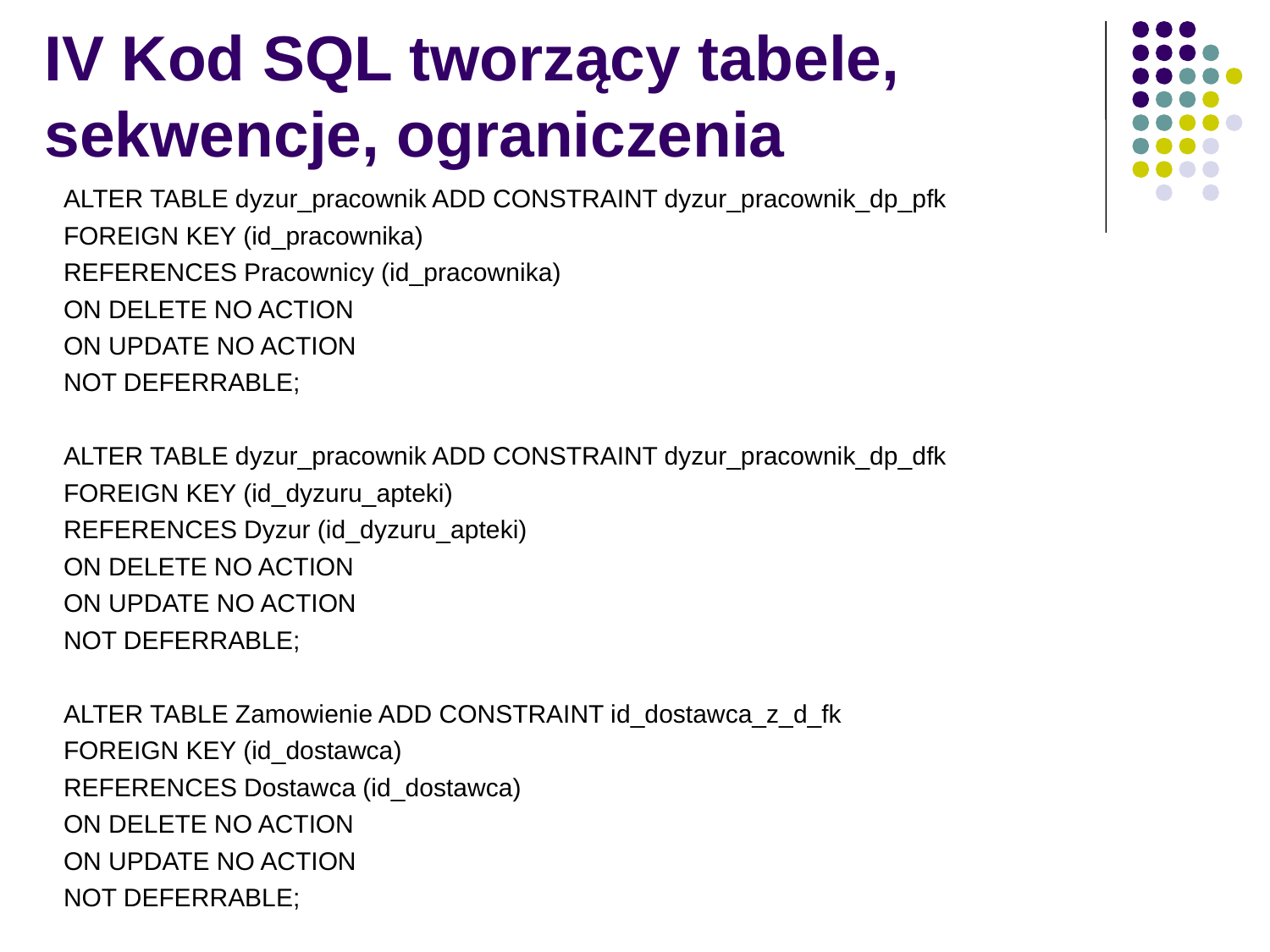

# IV Kod SQL tworzący tabele, sekwencje, ograniczenia
ALTER TABLE dyzur_pracownik ADD CONSTRAINT dyzur_pracownik_dp_pfk
FOREIGN KEY (id_pracownika)
REFERENCES Pracownicy (id_pracownika)
ON DELETE NO ACTION
ON UPDATE NO ACTION
NOT DEFERRABLE;

ALTER TABLE dyzur_pracownik ADD CONSTRAINT dyzur_pracownik_dp_dfk
FOREIGN KEY (id_dyzuru_apteki)
REFERENCES Dyzur (id_dyzuru_apteki)
ON DELETE NO ACTION
ON UPDATE NO ACTION
NOT DEFERRABLE;

ALTER TABLE Zamowienie ADD CONSTRAINT id_dostawca_z_d_fk
FOREIGN KEY (id_dostawca)
REFERENCES Dostawca (id_dostawca)
ON DELETE NO ACTION
ON UPDATE NO ACTION
NOT DEFERRABLE;